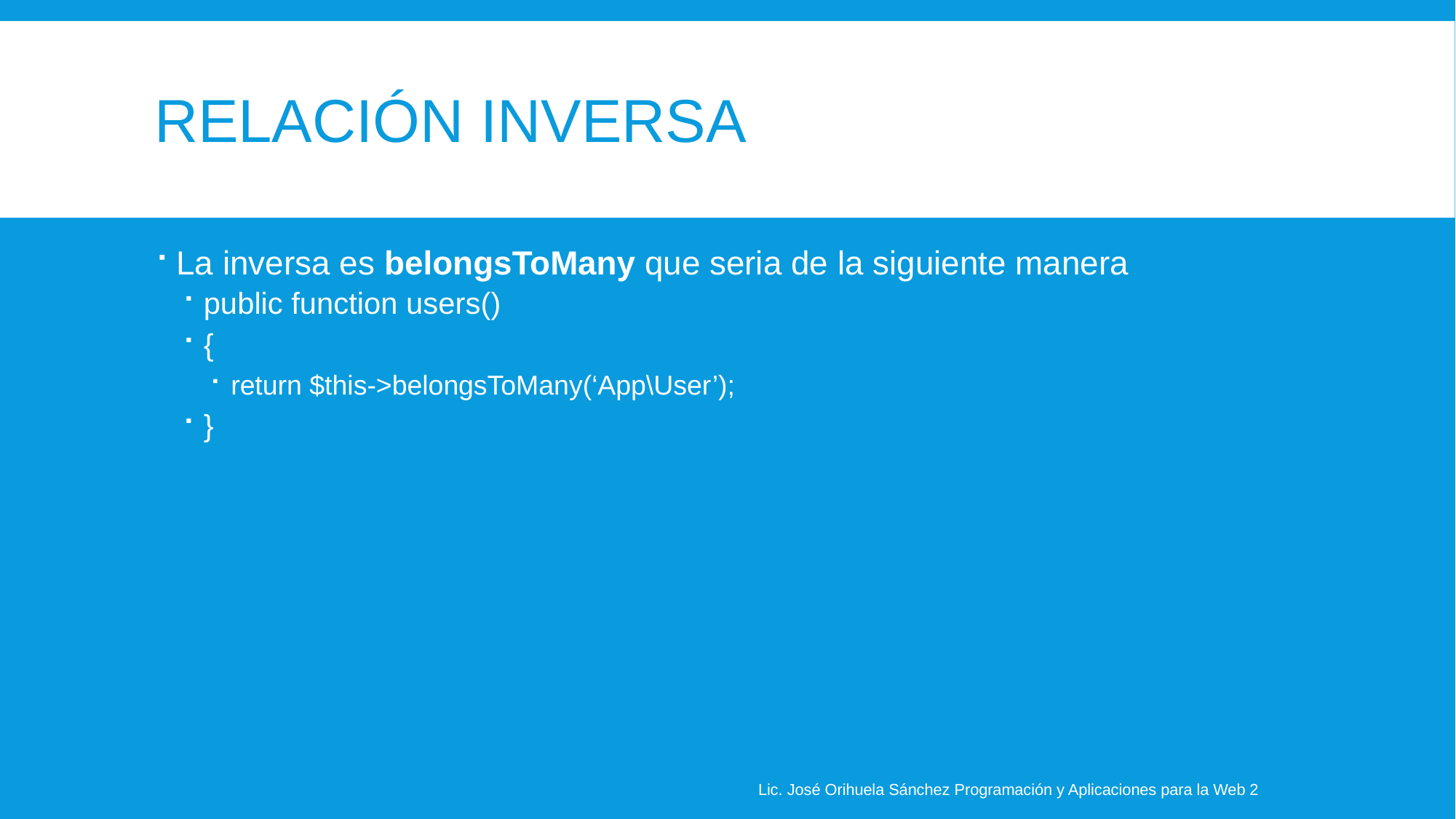

# Relación Inversa
La inversa es belongsToMany que seria de la siguiente manera
public function users()
{
return $this->belongsToMany(‘App\User’);
}
Lic. José Orihuela Sánchez Programación y Aplicaciones para la Web 2